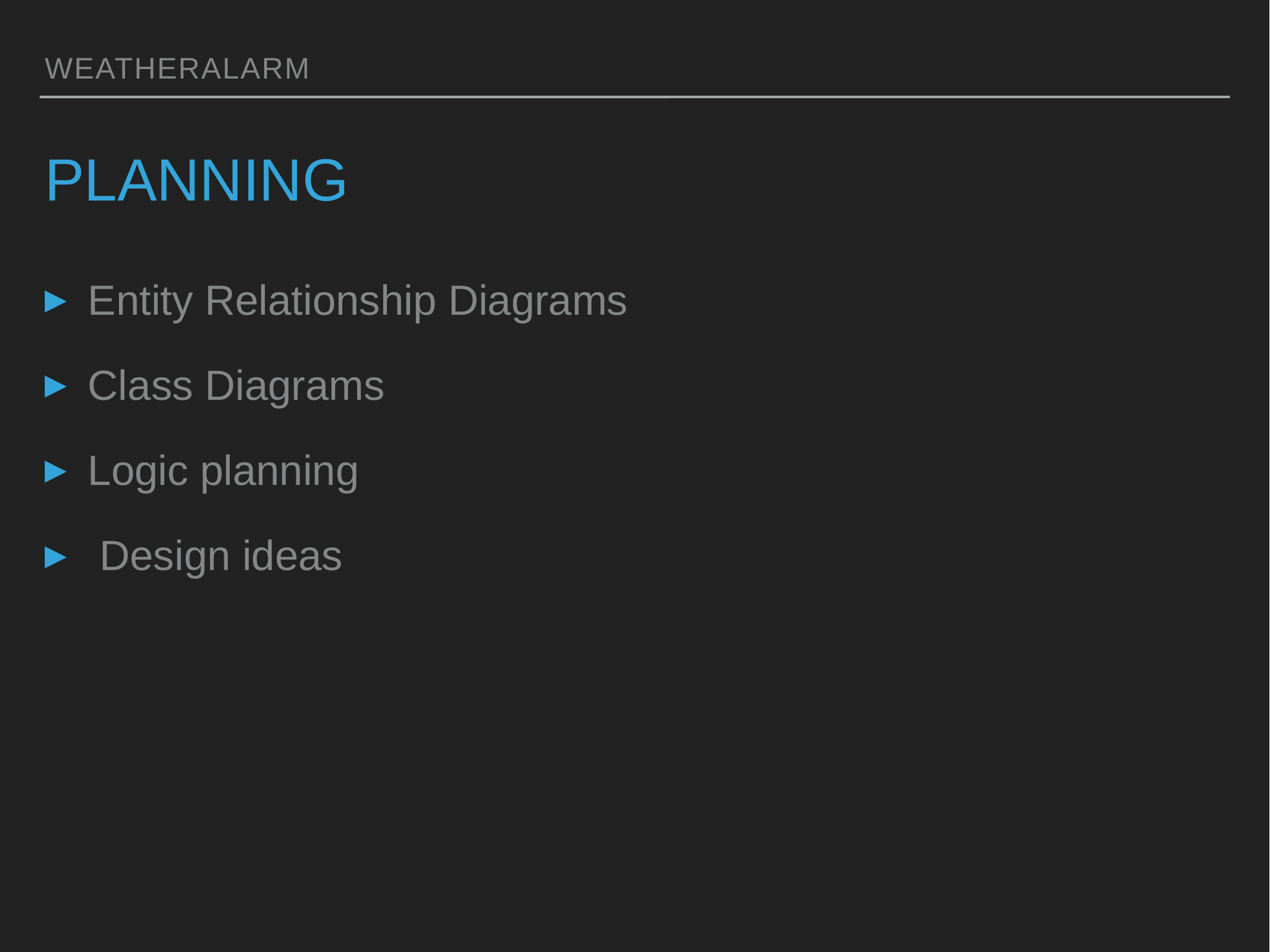

weatheralarm
# Planning
Entity Relationship Diagrams
Class Diagrams
Logic planning
 Design ideas